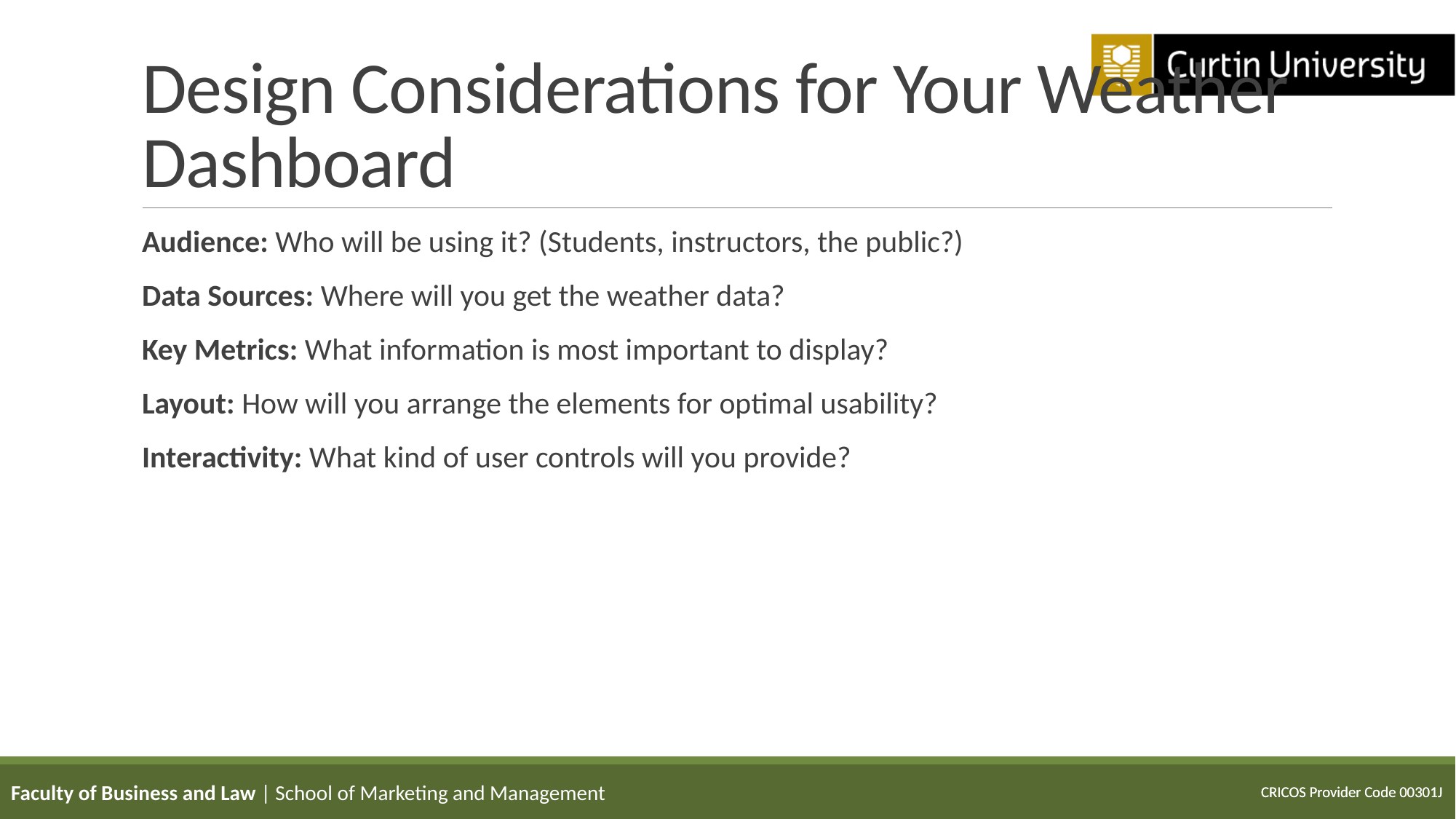

# Design Considerations for Your Weather Dashboard
Audience: Who will be using it? (Students, instructors, the public?)
Data Sources: Where will you get the weather data?
Key Metrics: What information is most important to display?
Layout: How will you arrange the elements for optimal usability?
Interactivity: What kind of user controls will you provide?
Faculty of Business and Law | School of Marketing and Management